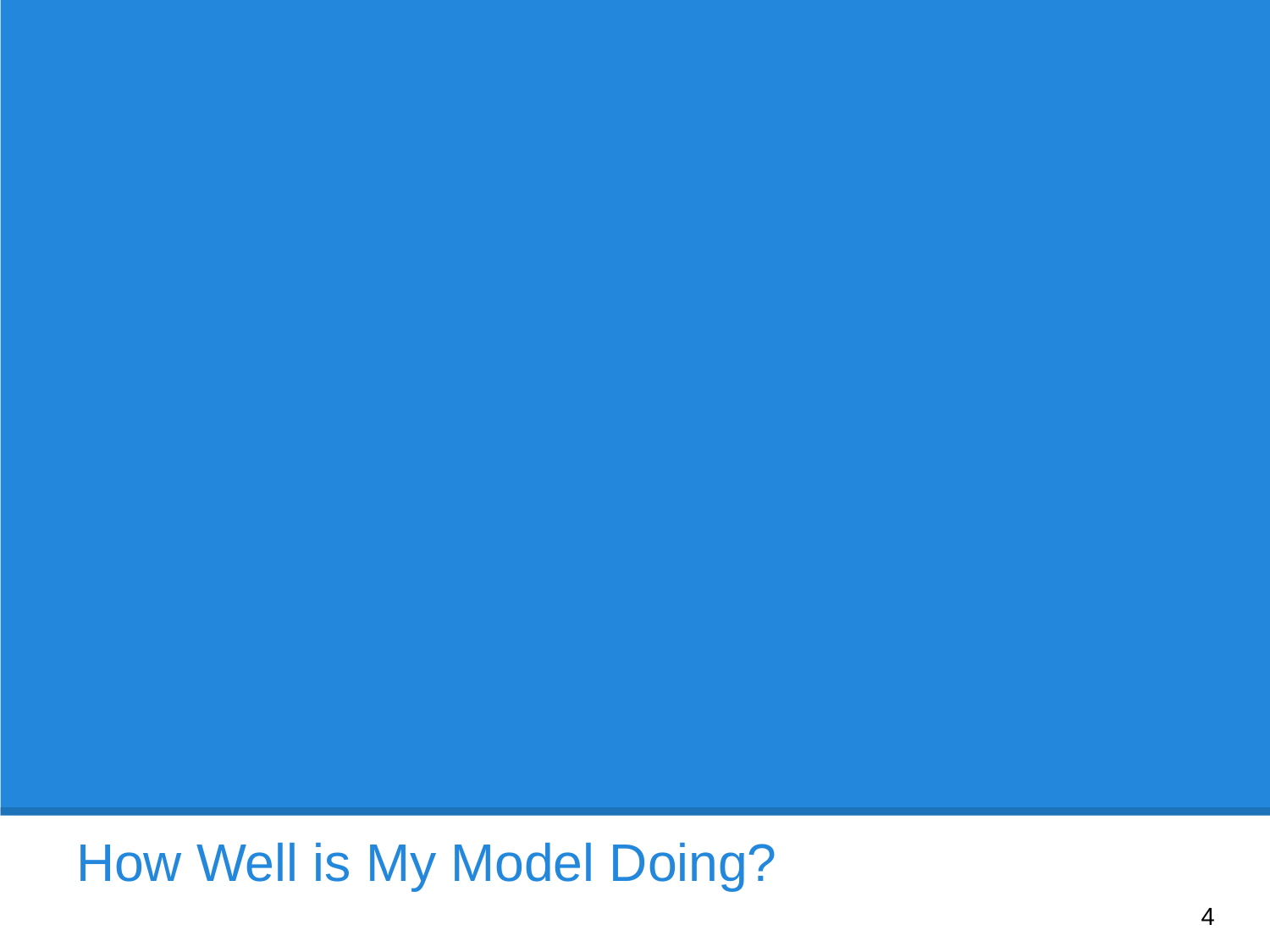

How Well is My Model Doing?
4